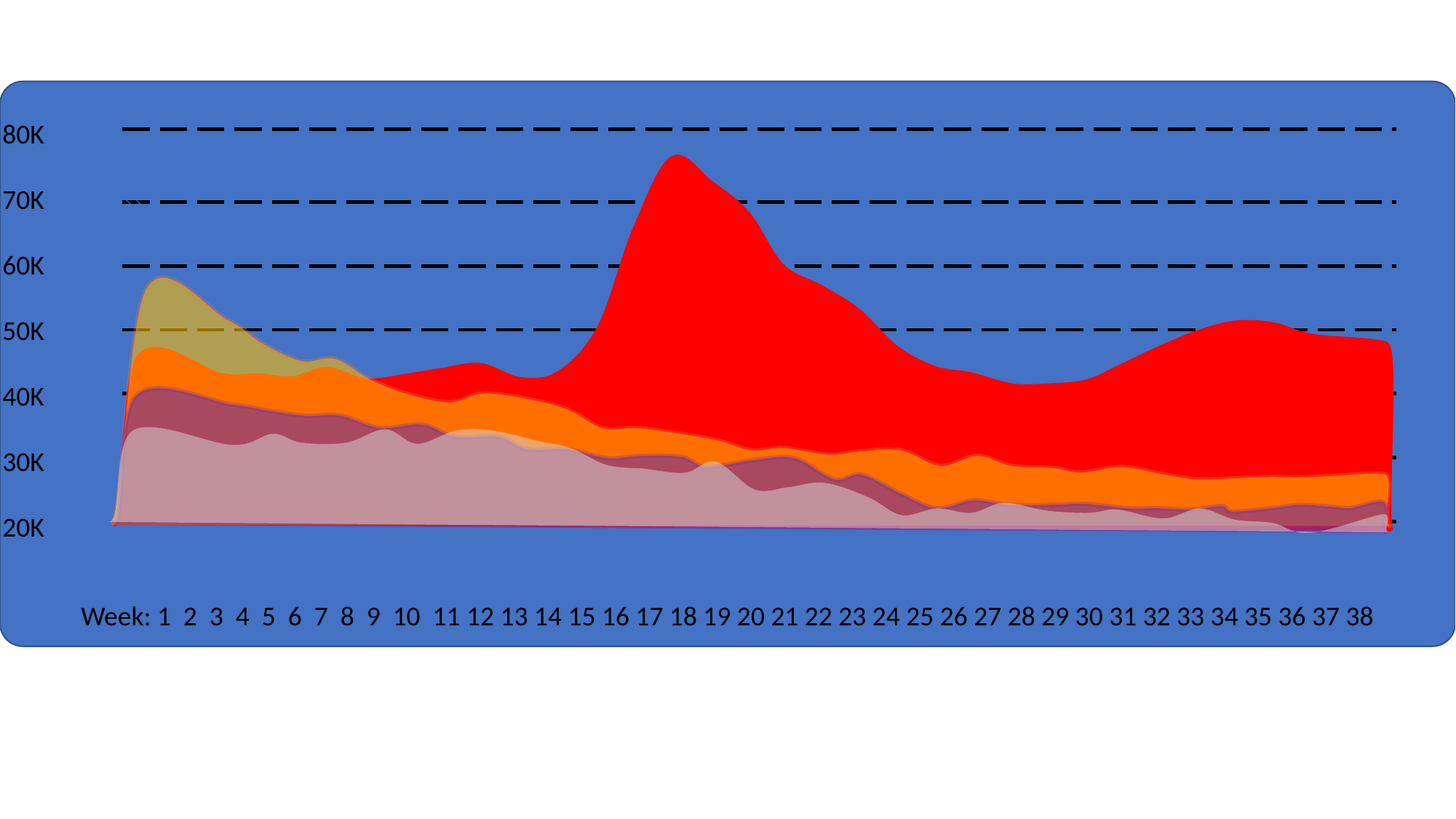

80K

70K

60K

50K

40K

30K

20K

Week: 1  2  3  4  5  6  7  8  9  10  11 12 13 14 15 16 17 18 19 20 21 22 23 24 25 26 27 28 29 30 31 32 33 34 35 36 37 38